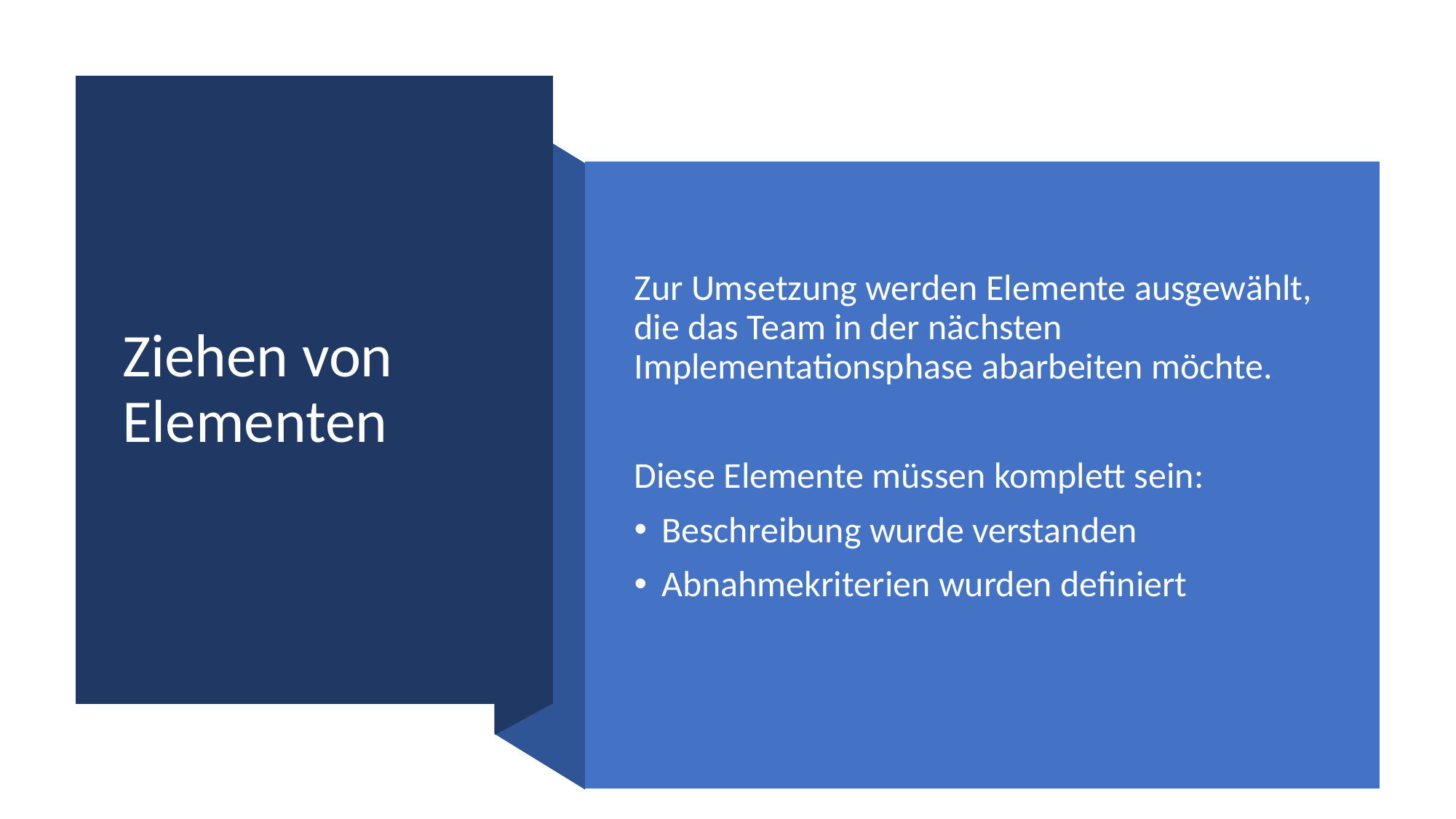

# Ziehen von Elementen

Zur Umsetzung werden Elemente ausgewählt, die das Team in der nächsten Implementationsphase abarbeiten möchte.

Diese Elemente müssen komplett sein:
Beschreibung wurde verstanden
Abnahmekriterien wurden definiert